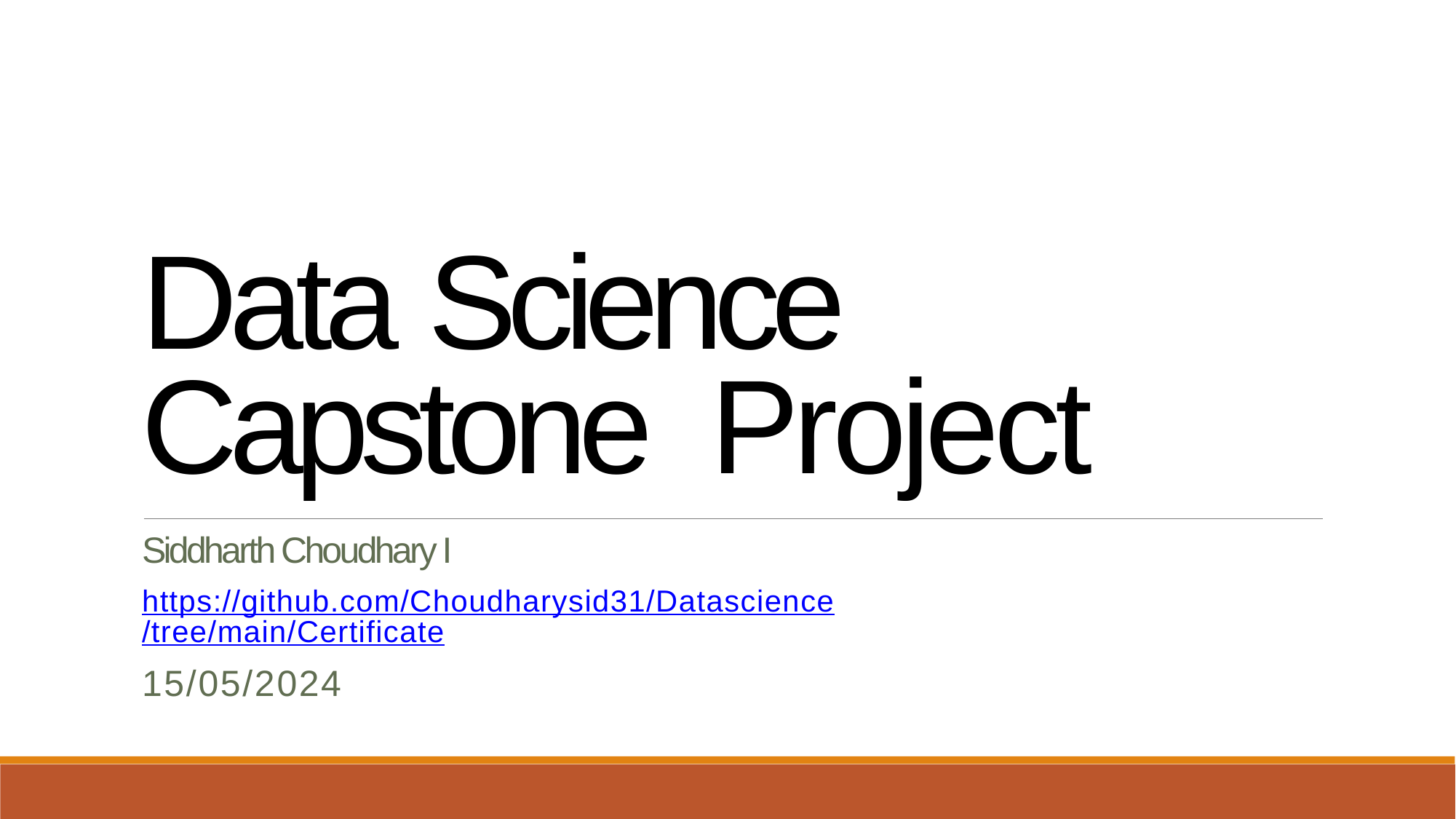

Data Science Capstone  Project
Siddharth Choudhary I
https://github.com/Choudharysid31/Datascience/tree/main/Certificate
15/05/2024